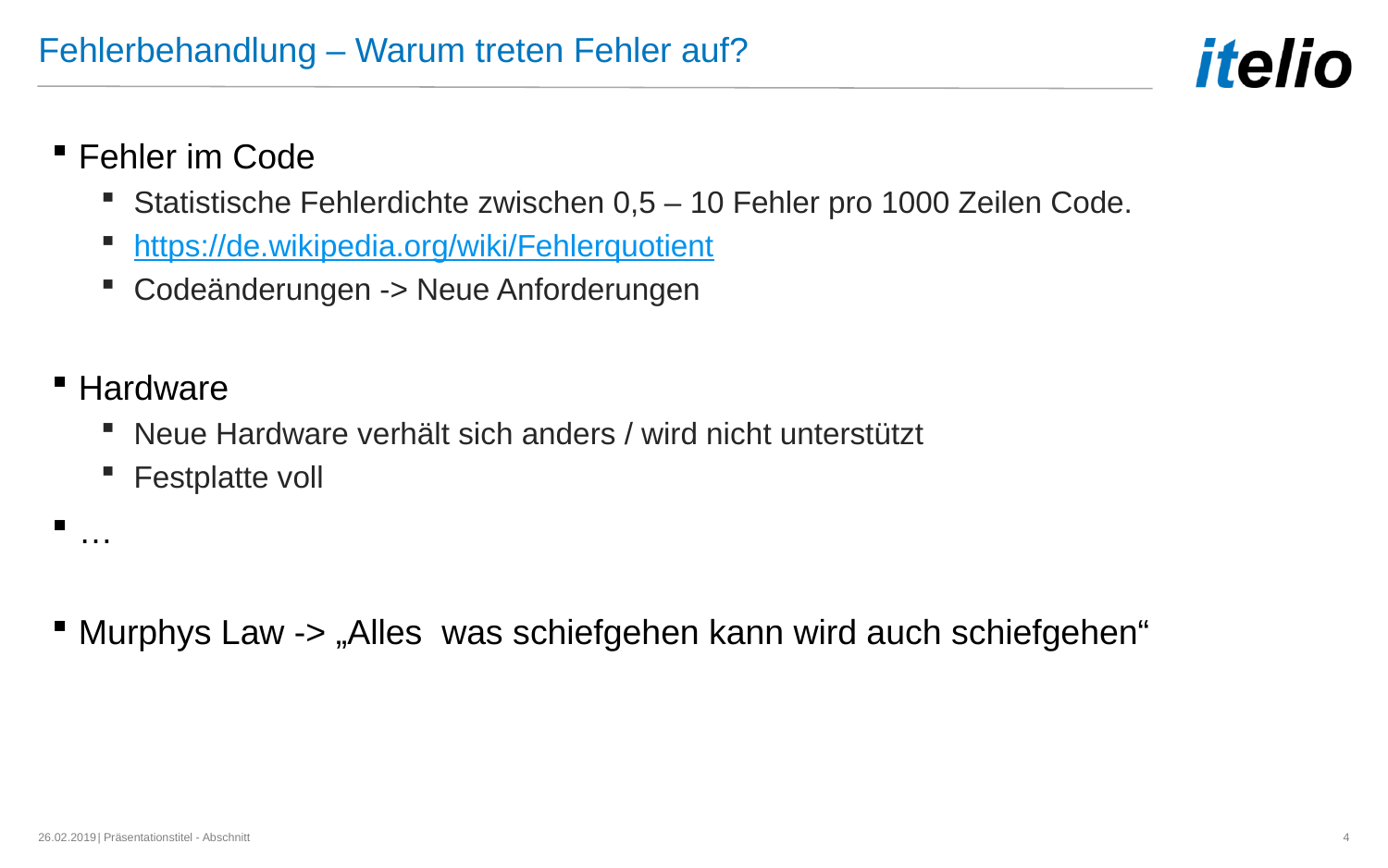

Fehlerbehandlung – Warum treten Fehler auf?
Fehler im Code
Statistische Fehlerdichte zwischen 0,5 – 10 Fehler pro 1000 Zeilen Code.
https://de.wikipedia.org/wiki/Fehlerquotient
Codeänderungen -> Neue Anforderungen

Hardware
Neue Hardware verhält sich anders / wird nicht unterstützt
Festplatte voll
…

Murphys Law -> „Alles  was schiefgehen kann wird auch schiefgehen“

26.02.2019
Präsentationstitel - Abschnitt
4